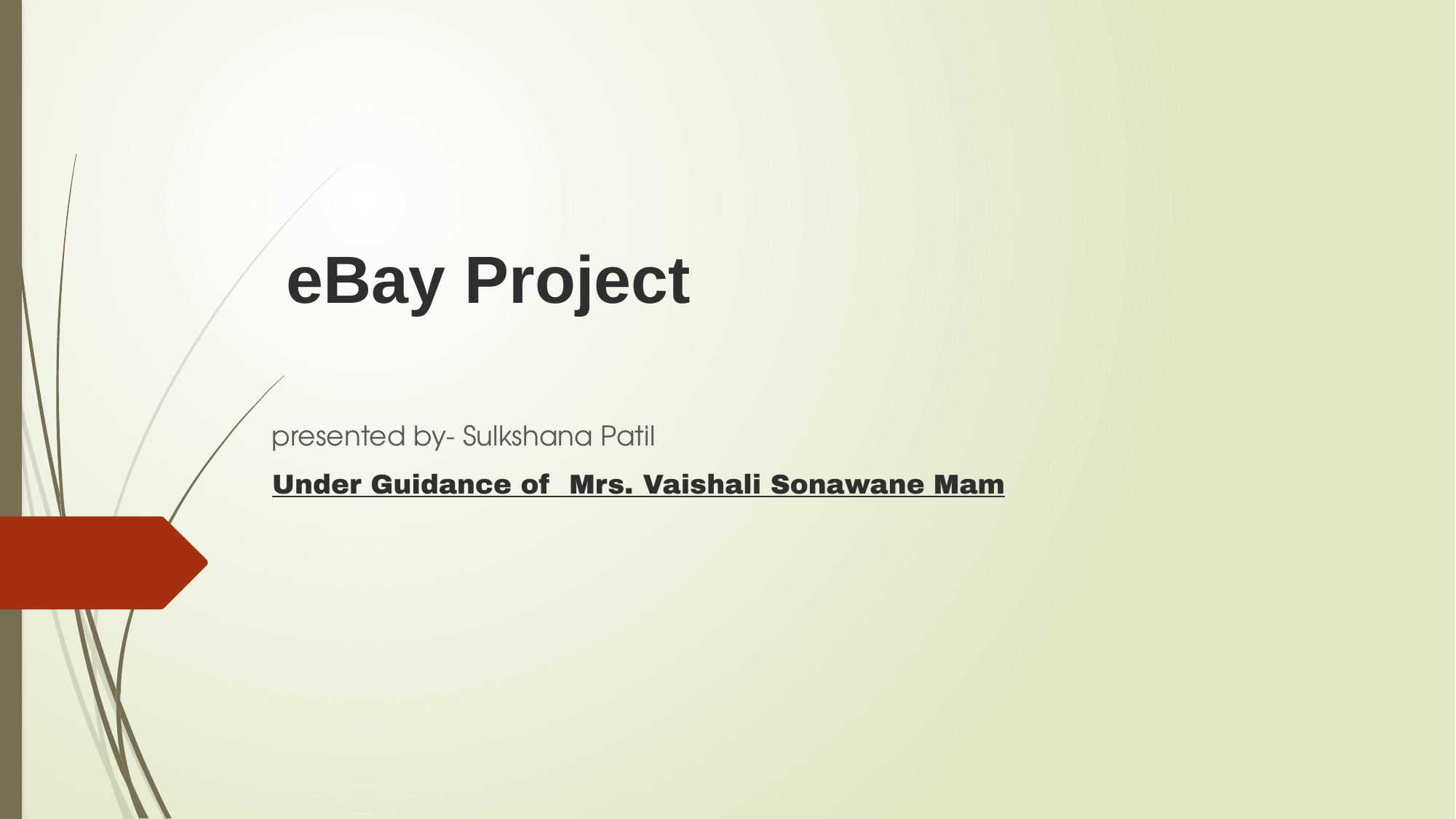

# eBay Project
presented by- Sulkshana Patil
Under Guidance of  Mrs. Vaishali Sonawane Mam